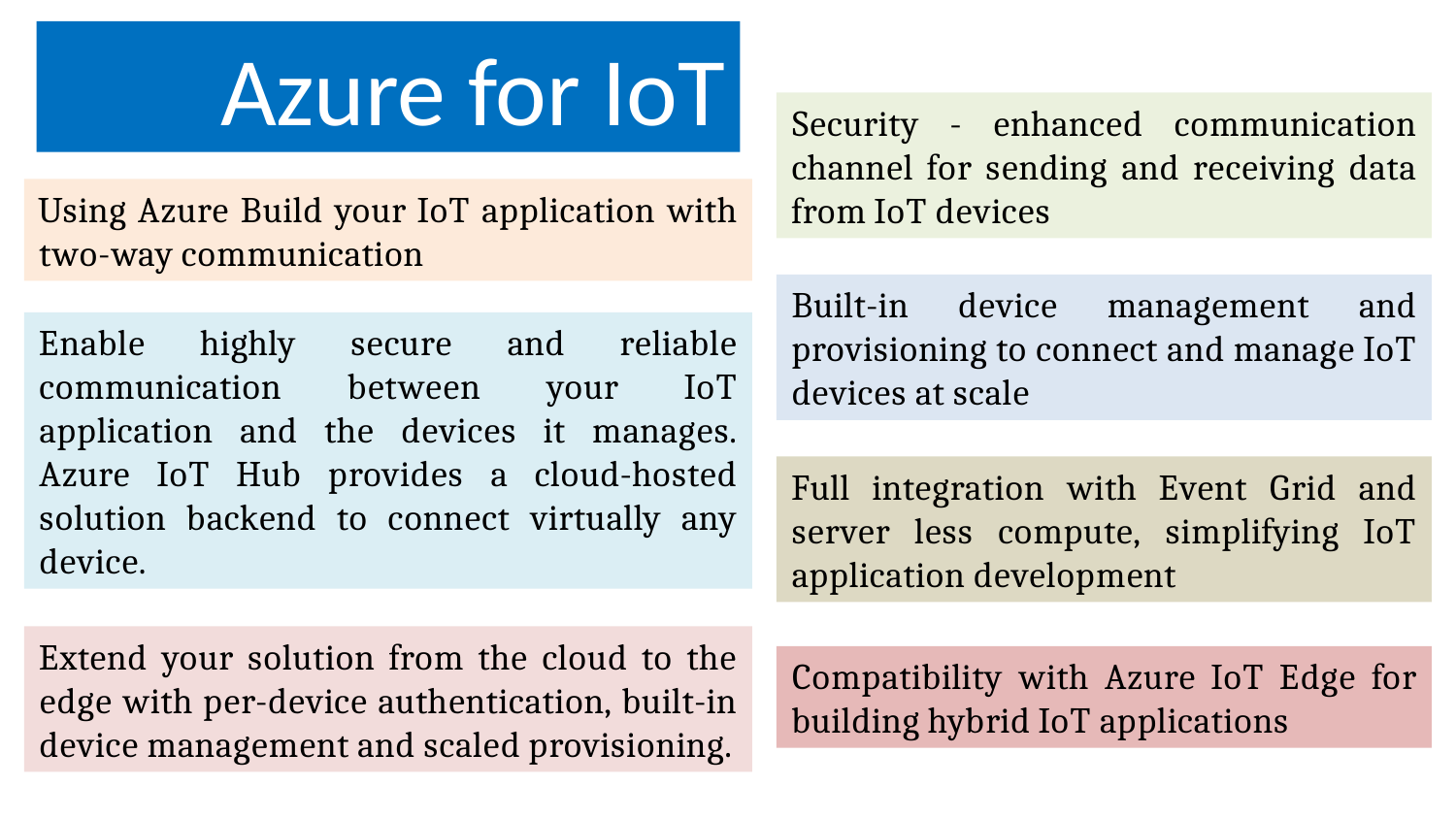

Azure for IoT
Security - enhanced communication channel for sending and receiving data from IoT devices
Using Azure Build your IoT application with two-way communication
Built-in device management and provisioning to connect and manage IoT devices at scale
Enable highly secure and reliable communication between your IoT application and the devices it manages. Azure IoT Hub provides a cloud-hosted solution backend to connect virtually any device.
Full integration with Event Grid and server less compute, simplifying IoT application development
Extend your solution from the cloud to the edge with per-device authentication, built-in device management and scaled provisioning.
Compatibility with Azure IoT Edge for building hybrid IoT applications